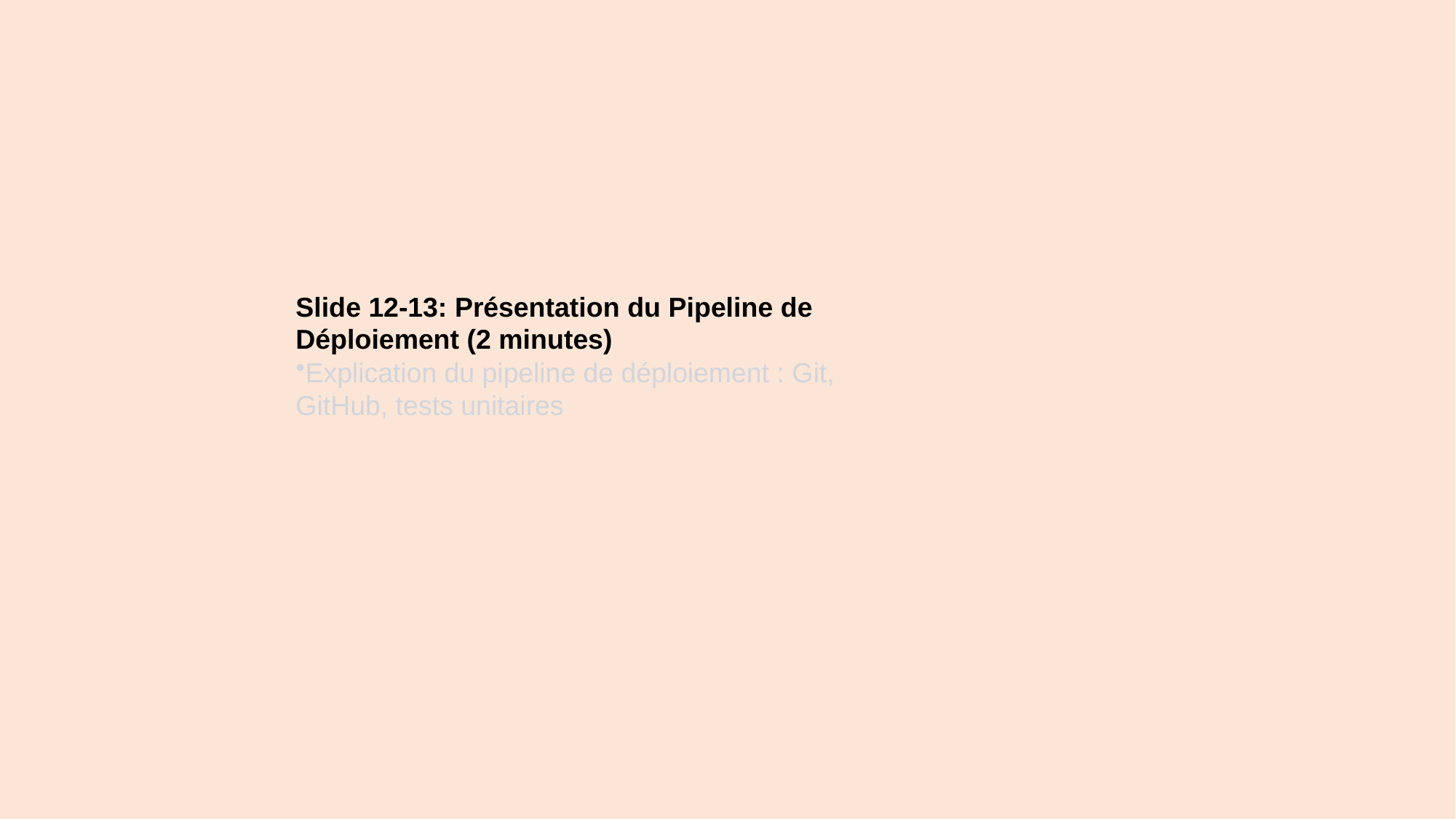

Slide 12-13: Présentation du Pipeline de Déploiement (2 minutes)
Explication du pipeline de déploiement : Git, GitHub, tests unitaires